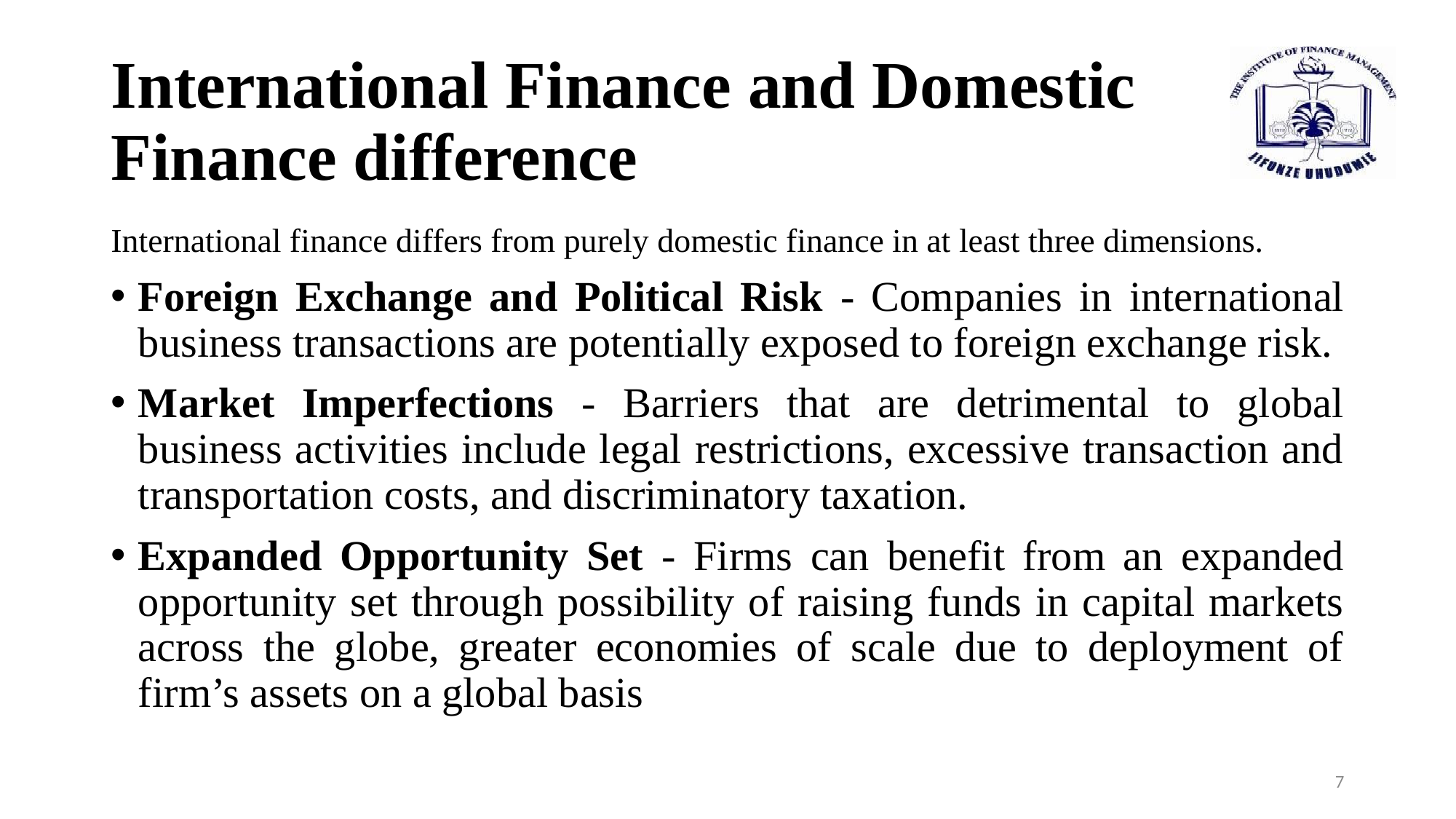

# International Finance and Domestic Finance difference
International finance differs from purely domestic finance in at least three dimensions.
Foreign Exchange and Political Risk - Companies in international business transactions are potentially exposed to foreign exchange risk.
Market Imperfections - Barriers that are detrimental to global business activities include legal restrictions, excessive transaction and transportation costs, and discriminatory taxation.
Expanded Opportunity Set - Firms can benefit from an expanded opportunity set through possibility of raising funds in capital markets across the globe, greater economies of scale due to deployment of firm’s assets on a global basis

7